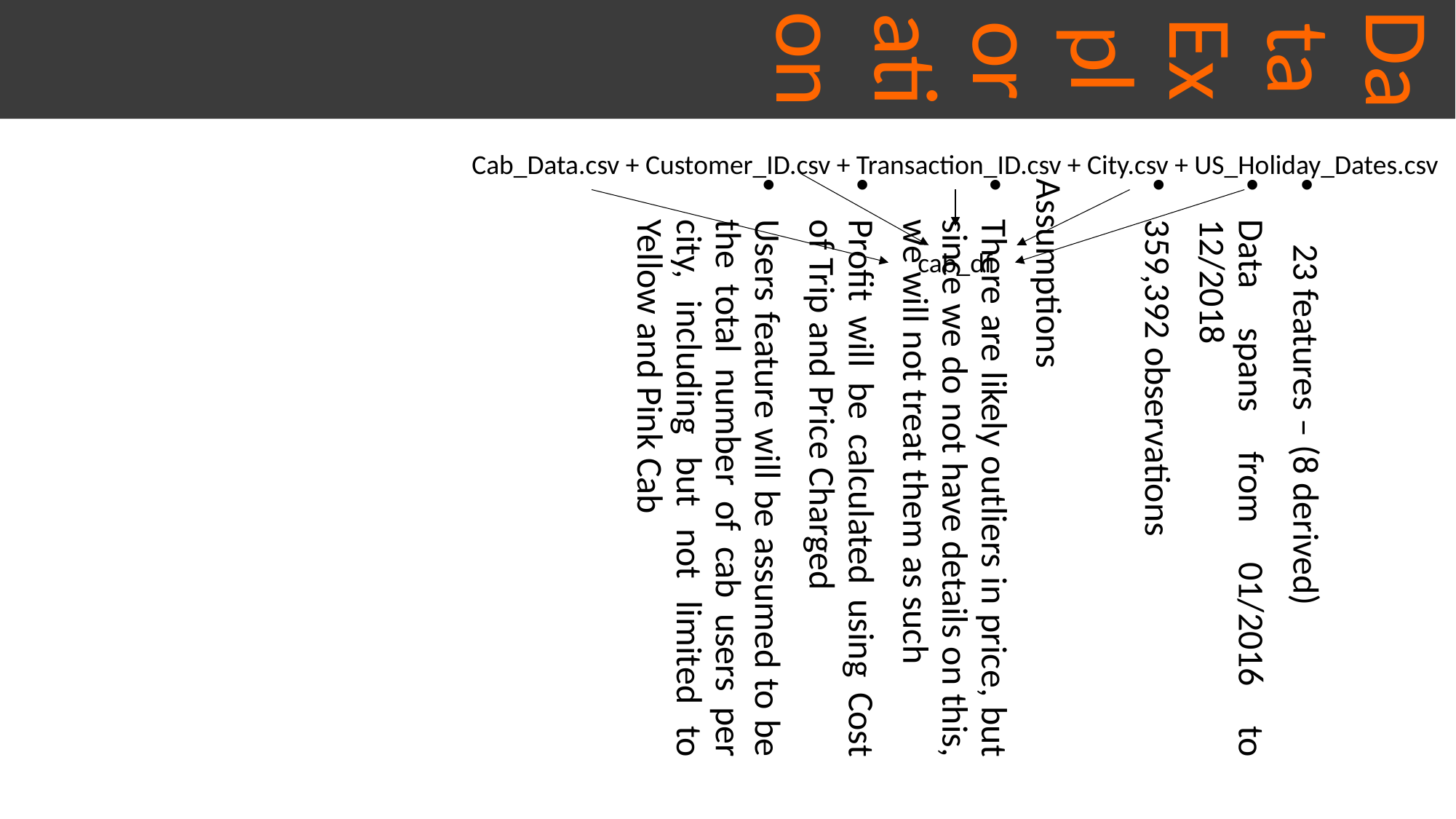

# Data Exploration

   23 features – (8 derived)
Data spans from 01/2016 to 12/2018
359,392 observations

Assumptions
There are likely outliers in price, but since we do not have details on this, we will not treat them as such
Profit will be calculated using Cost of Trip and Price Charged
Users feature will be assumed to be the total number of cab users per city, including but not limited to Yellow and Pink Cab

Cab_Data.csv + Customer_ID.csv + Transaction_ID.csv + City.csv + US_Holiday_Dates.csv

cab_df